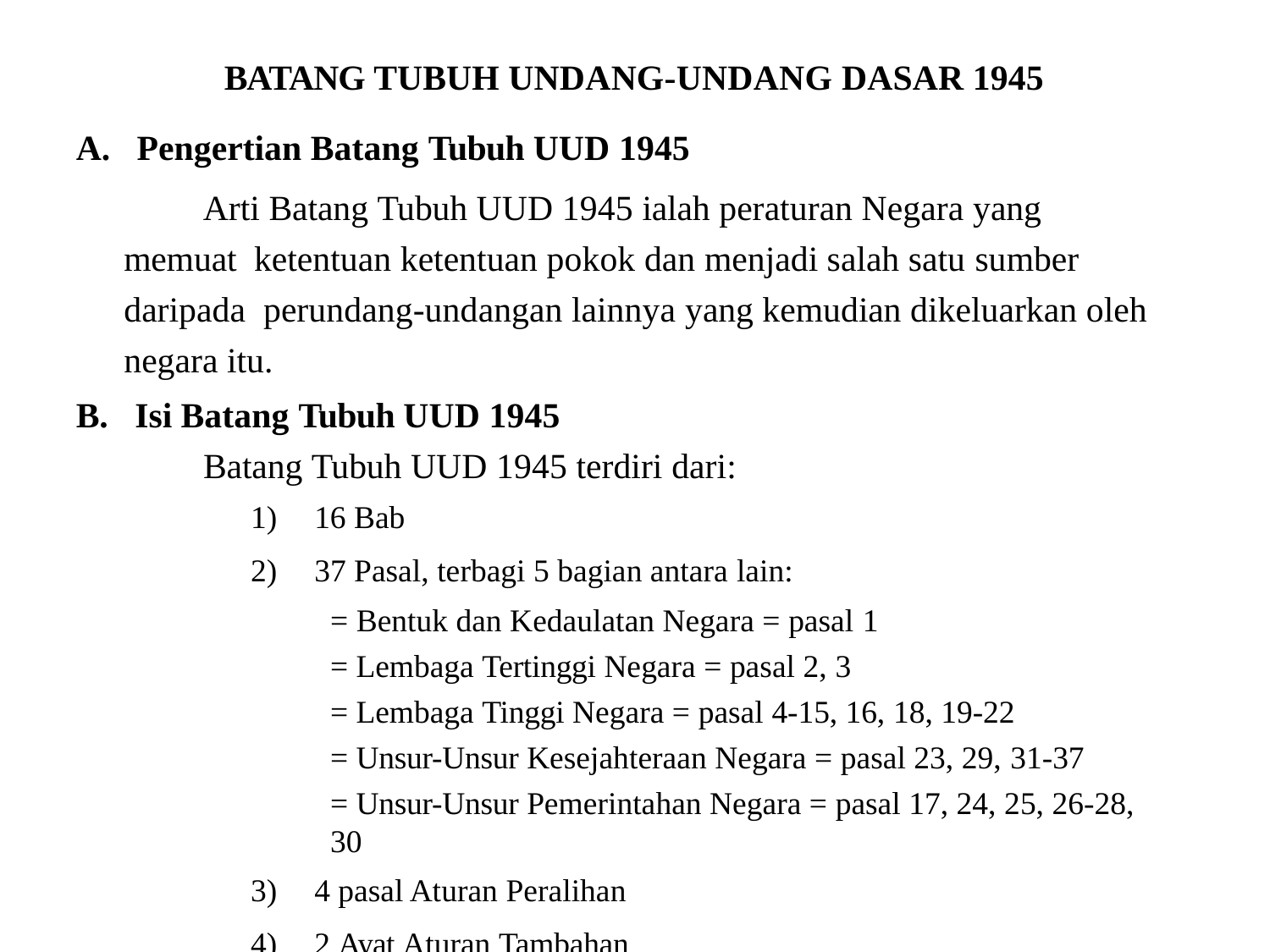

# BATANG TUBUH UNDANG-UNDANG DASAR 1945
Pengertian Batang Tubuh UUD 1945
Arti Batang Tubuh UUD 1945 ialah peraturan Negara yang memuat  ketentuan ketentuan pokok dan menjadi salah satu sumber daripada  perundang-undangan lainnya yang kemudian dikeluarkan oleh negara itu.
Isi Batang Tubuh UUD 1945
Batang Tubuh UUD 1945 terdiri dari:
16 Bab
37 Pasal, terbagi 5 bagian antara lain:
= Bentuk dan Kedaulatan Negara = pasal 1
= Lembaga Tertinggi Negara = pasal 2, 3
= Lembaga Tinggi Negara = pasal 4-15, 16, 18, 19-22
= Unsur-Unsur Kesejahteraan Negara = pasal 23, 29, 31-37
= Unsur-Unsur Pemerintahan Negara = pasal 17, 24, 25, 26-28, 30
4 pasal Aturan Peralihan
2 Ayat Aturan Tambahan